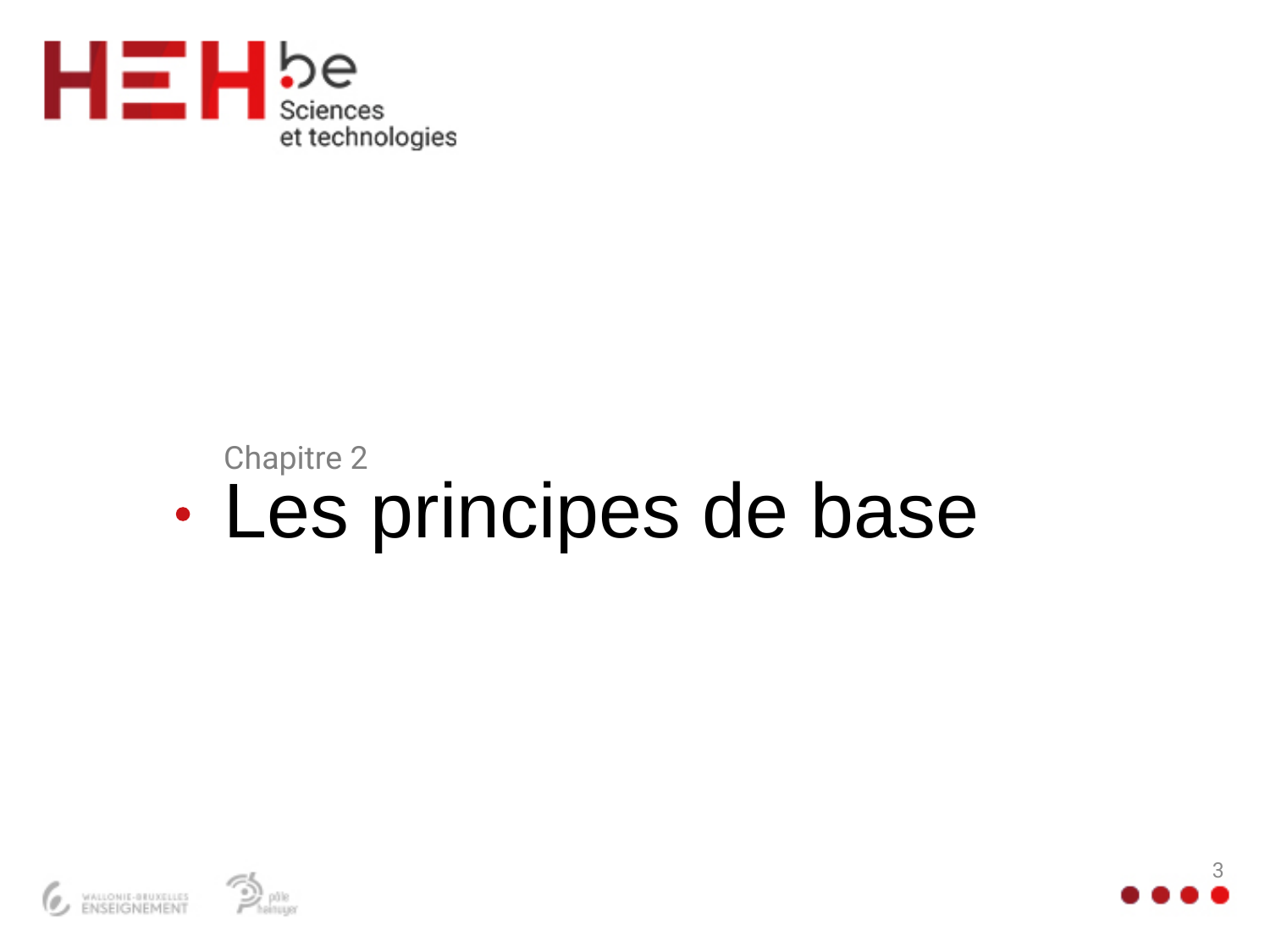

# Les principes de base
Chapitre 2
3